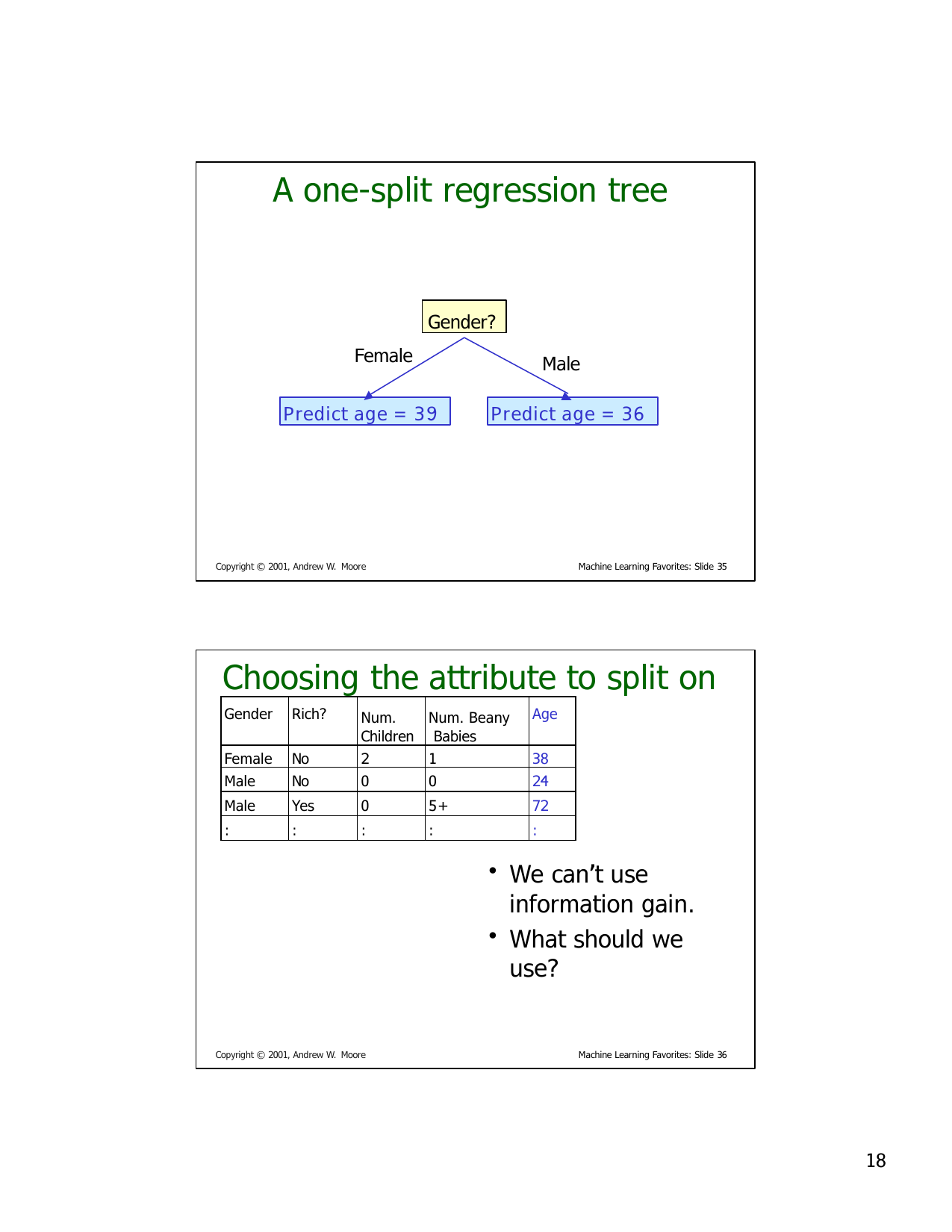

# A one-split regression tree
Gender?

Female
Male

Predict age = 39
Predict age = 36
Copyright © 2001, Andrew W. Moore
Machine Learning Favorites: Slide 35

Choosing the attribute to split on
| Gender | Rich? | Num. Children | Num. Beany Babies | Age |
| --- | --- | --- | --- | --- |
| Female | No | 2 | 1 | 38 |
| Male | No | 0 | 0 | 24 |
| Male | Yes | 0 | 5+ | 72 |
| : | : | : | : | : |
We can’t use  information gain.
What should we use?
Copyright © 2001, Andrew W. Moore
Machine Learning Favorites: Slide 36
18